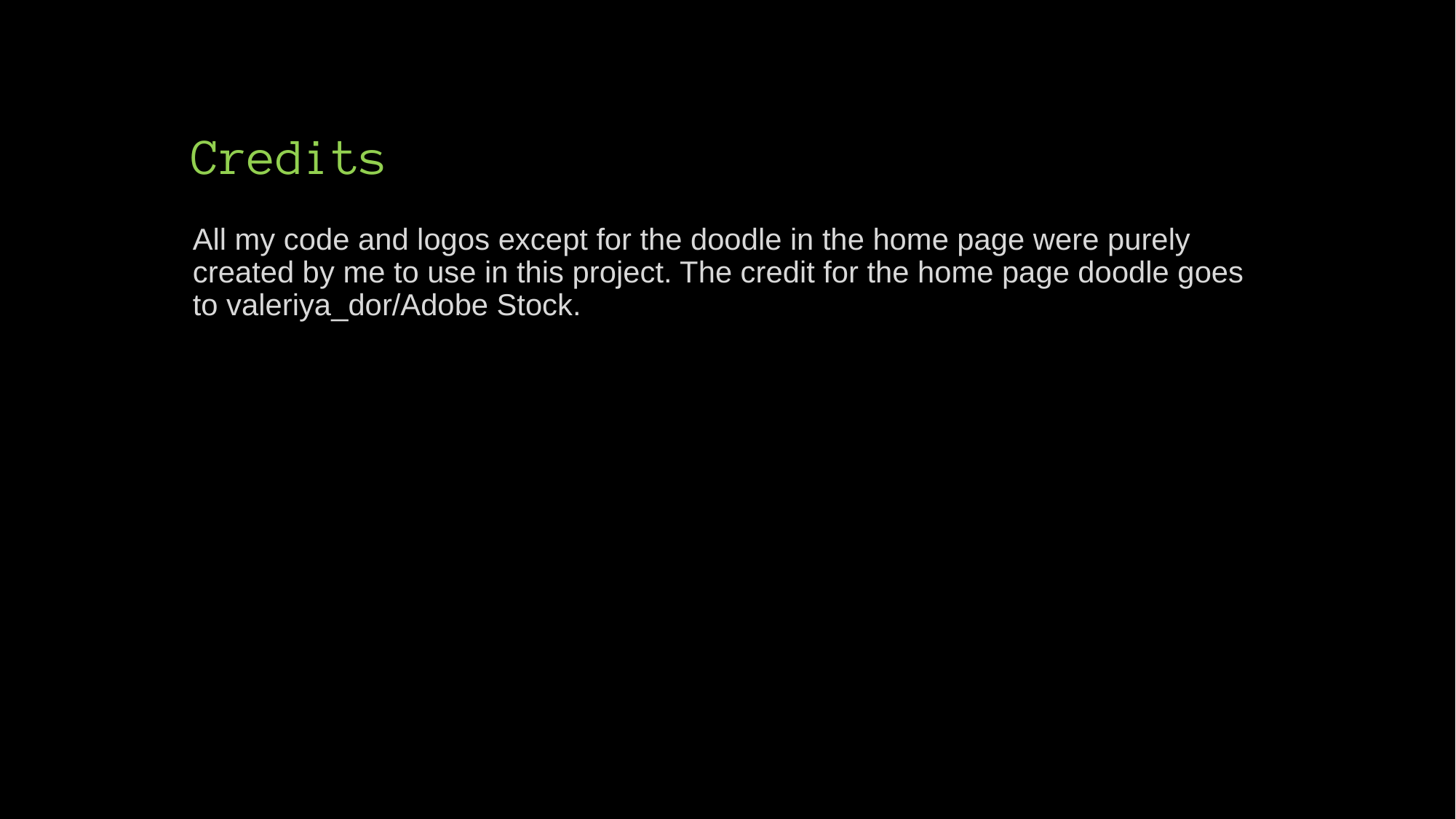

# Credits
All my code and logos except for the doodle in the home page were purely created by me to use in this project. The credit for the home page doodle goes to valeriya_dor/Adobe Stock.